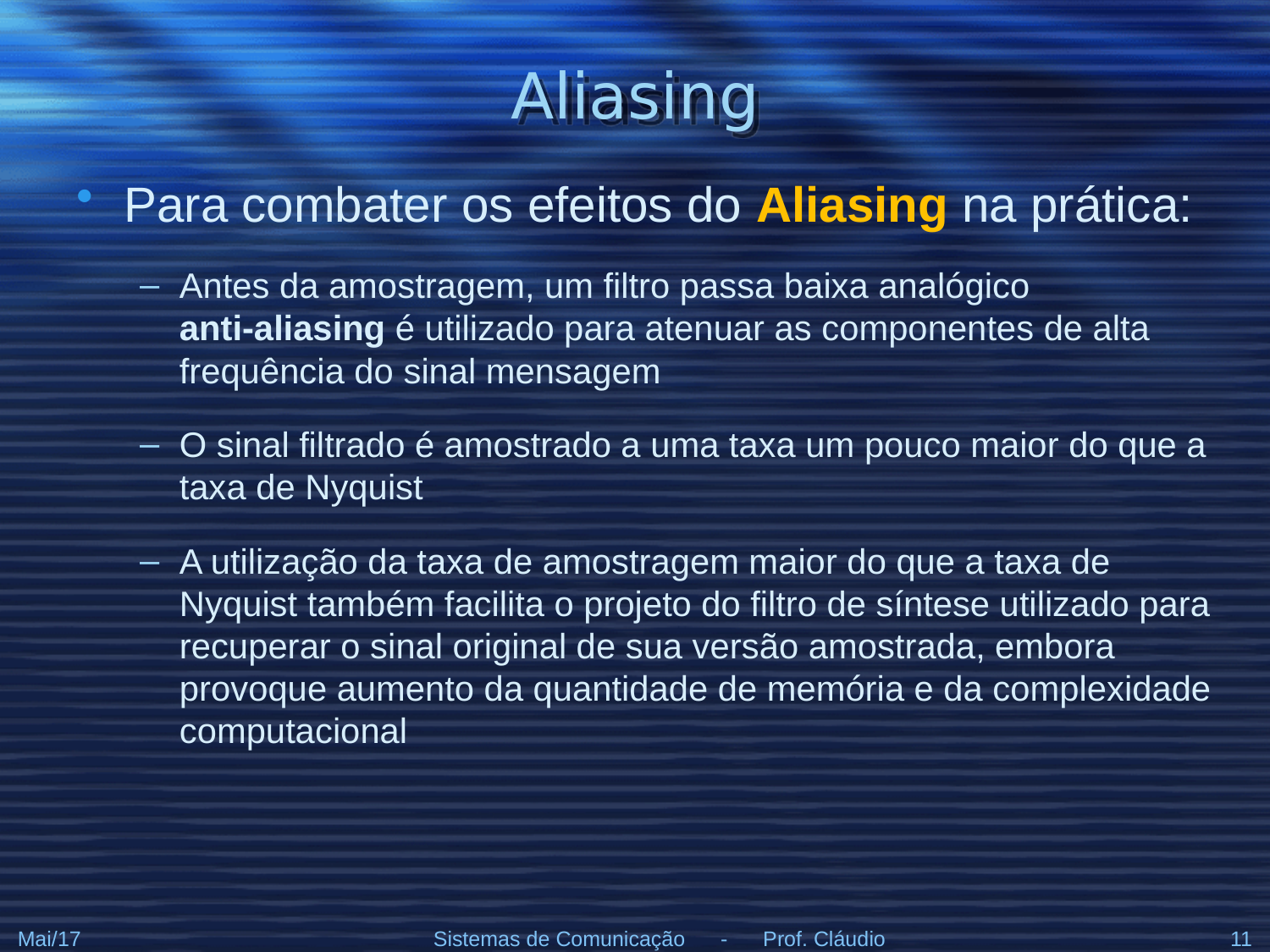

# Aliasing
Para combater os efeitos do Aliasing na prática:
Antes da amostragem, um filtro passa baixa analógico
anti-aliasing é utilizado para atenuar as componentes de alta frequência do sinal mensagem
O sinal filtrado é amostrado a uma taxa um pouco maior do que a taxa de Nyquist
A utilização da taxa de amostragem maior do que a taxa de Nyquist também facilita o projeto do filtro de síntese utilizado para recuperar o sinal original de sua versão amostrada, embora provoque aumento da quantidade de memória e da complexidade computacional
Mai/17
Sistemas de Comunicação      -      Prof. Cláudio
11